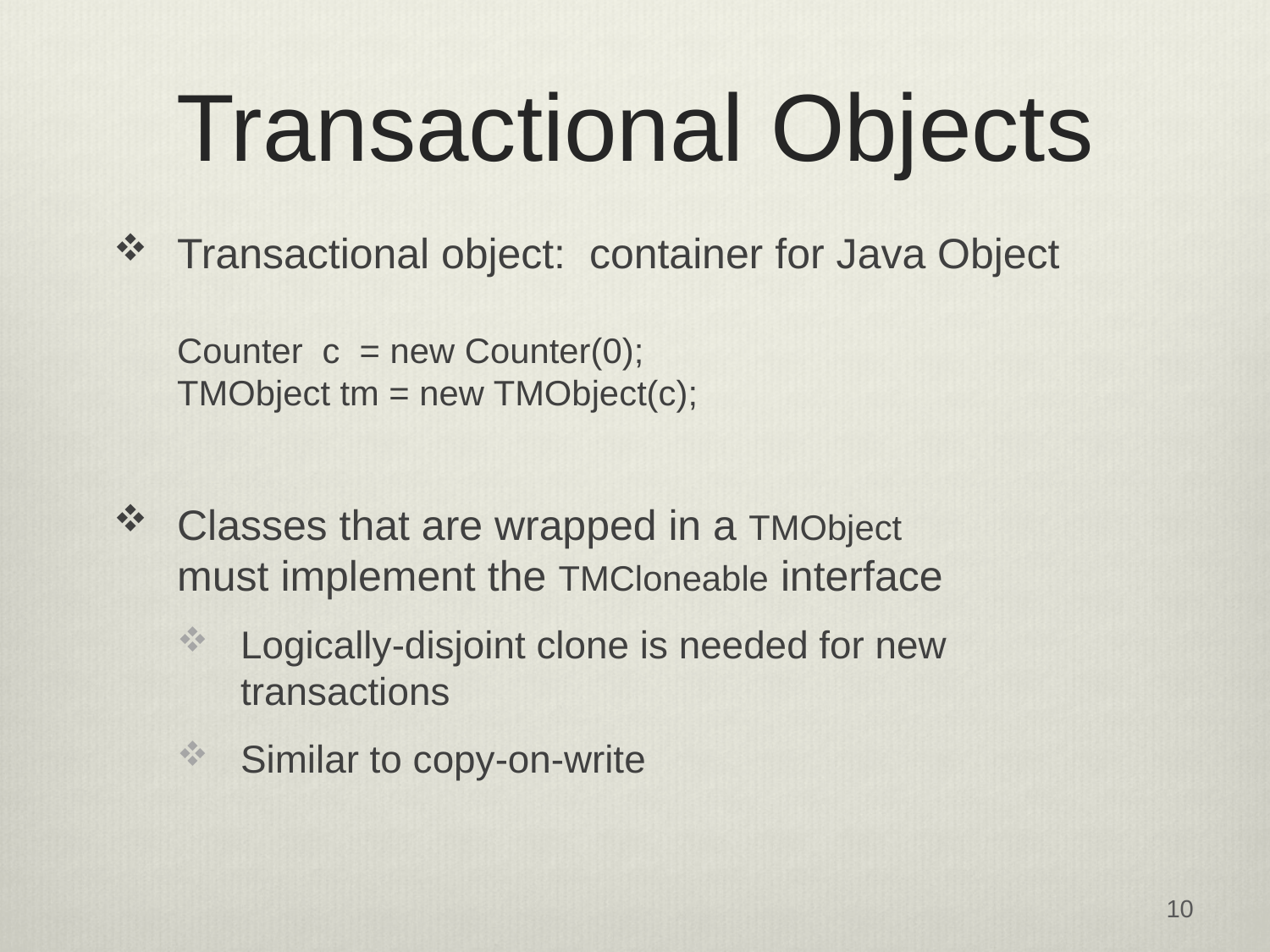

# Transactional Objects
Transactional object:  container for Java Object
Counter  c  = new Counter(0);
TMObject tm = new TMObject(c);
Classes that are wrapped in a TMObject
must implement the TMCloneable interface
Logically-disjoint clone is needed for new transactions
Similar to copy-on-write
10